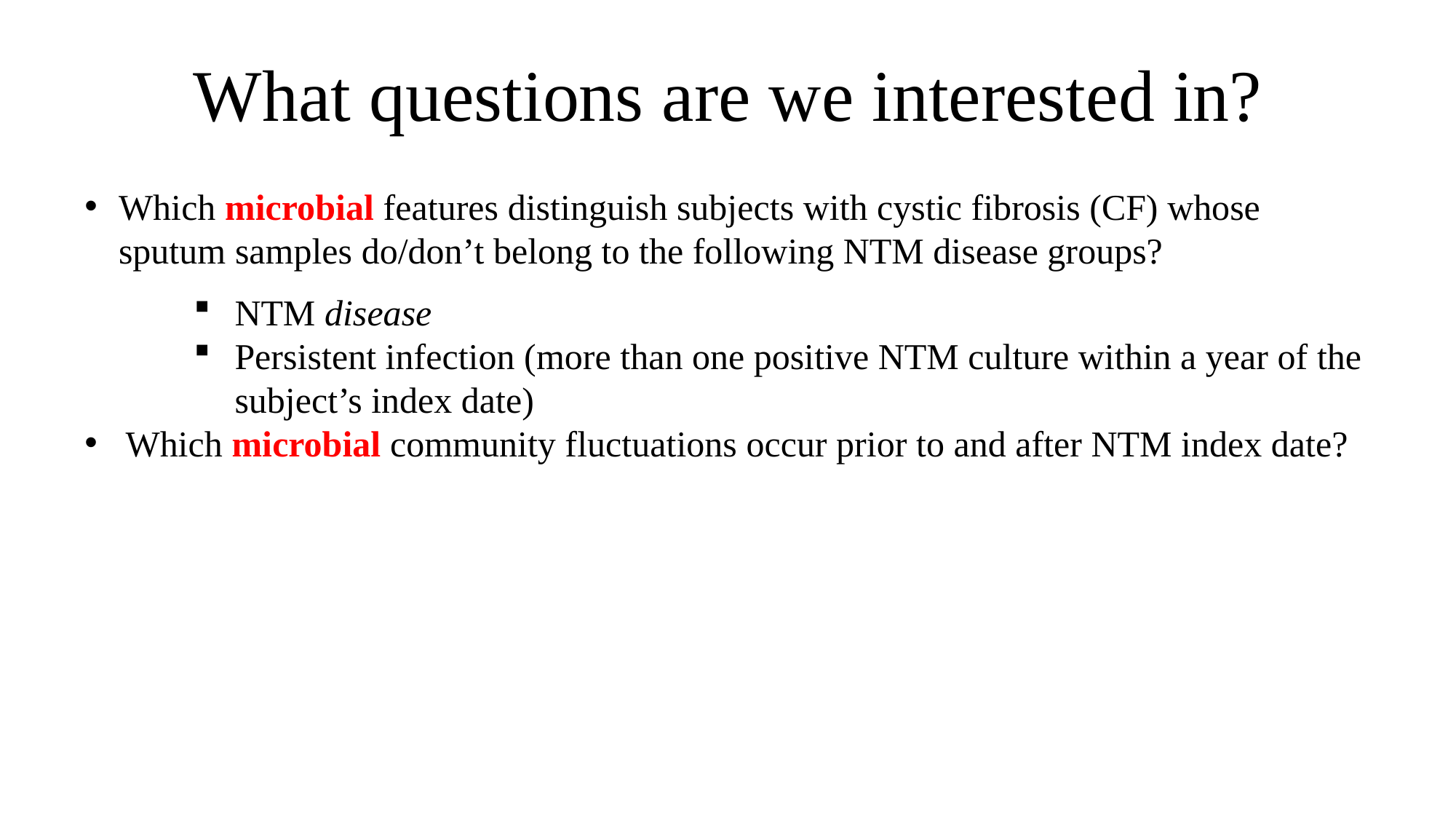

# What questions are we interested in?
Which microbial features distinguish subjects with cystic fibrosis (CF) whose sputum samples do/don’t belong to the following NTM disease groups?
NTM disease
Persistent infection (more than one positive NTM culture within a year of the subject’s index date)
Which microbial community fluctuations occur prior to and after NTM index date?